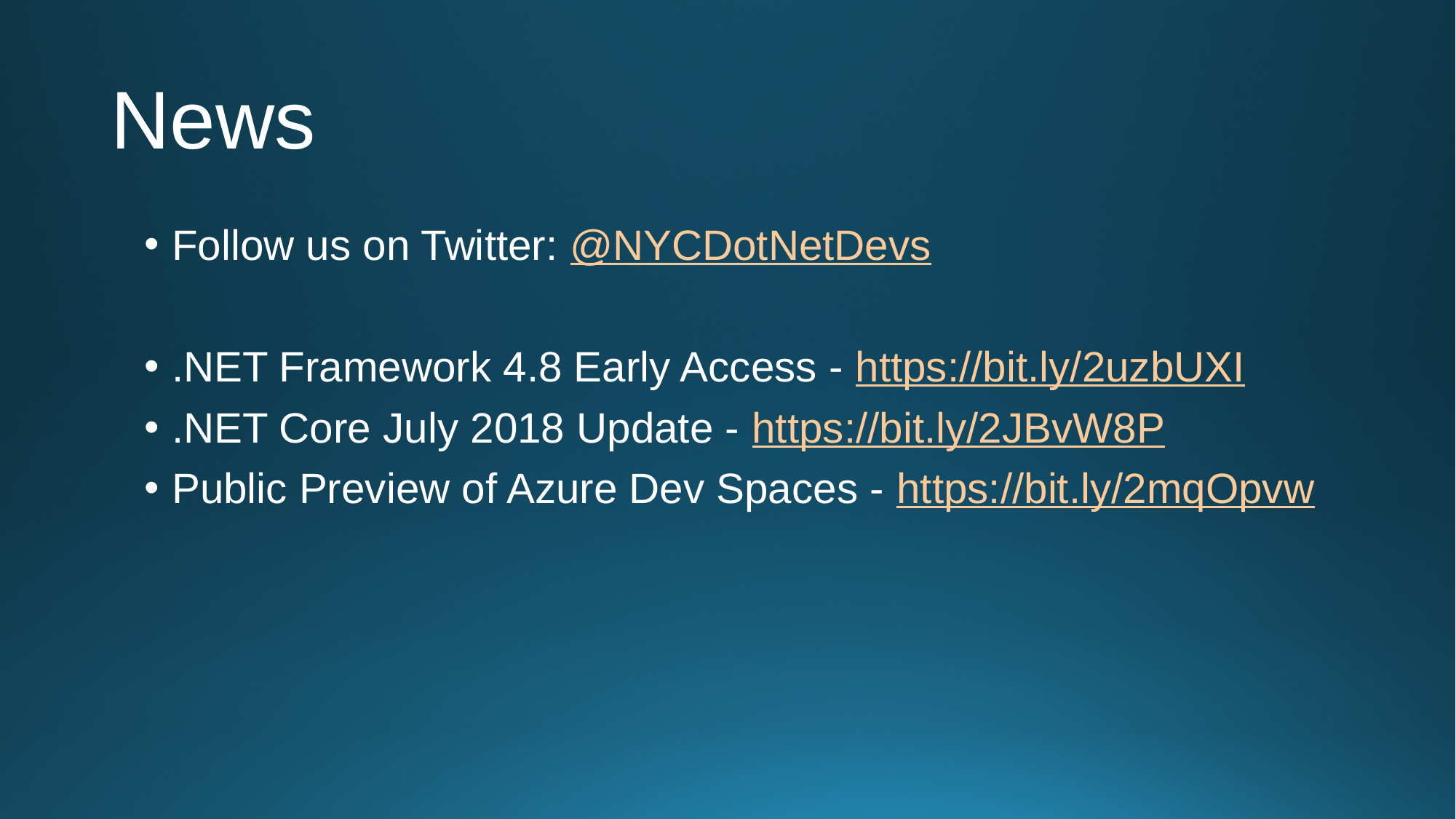

# News
Follow us on Twitter: @NYCDotNetDevs

.NET Framework 4.8 Early Access - https://bit.ly/2uzbUXI
.NET Core July 2018 Update - https://bit.ly/2JBvW8P
Public Preview of Azure Dev Spaces - https://bit.ly/2mqOpvw